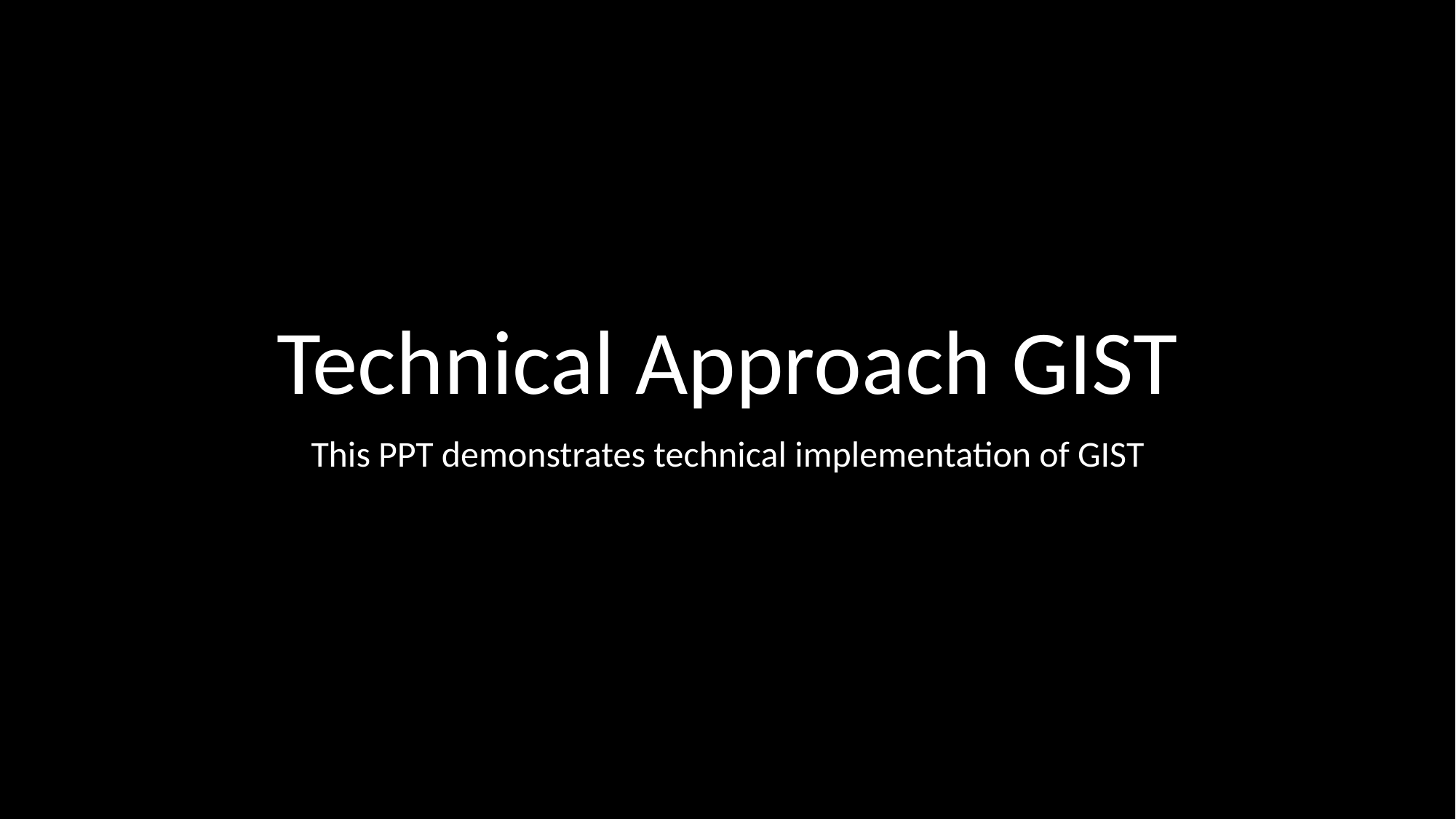

# Technical Approach GIST
This PPT demonstrates technical implementation of GIST